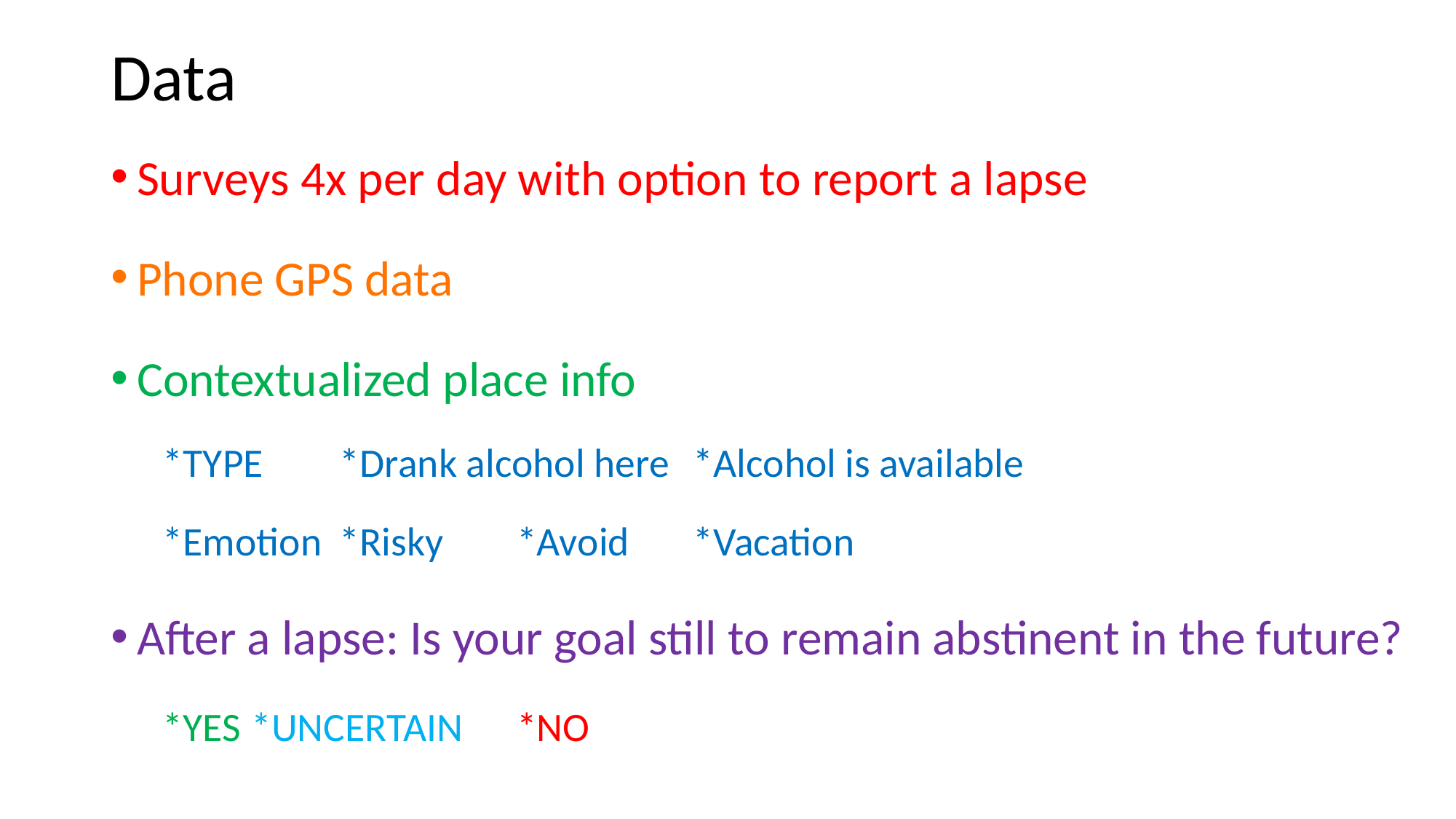

# Data
Surveys 4x per day with option to report a lapse
Phone GPS data
Contextualized place info
*TYPE 		*Drank alcohol here		*Alcohol is available
*Emotion	*Risky		*Avoid		*Vacation
After a lapse: Is your goal still to remain abstinent in the future?
	*YES		*UNCERTAIN		*NO